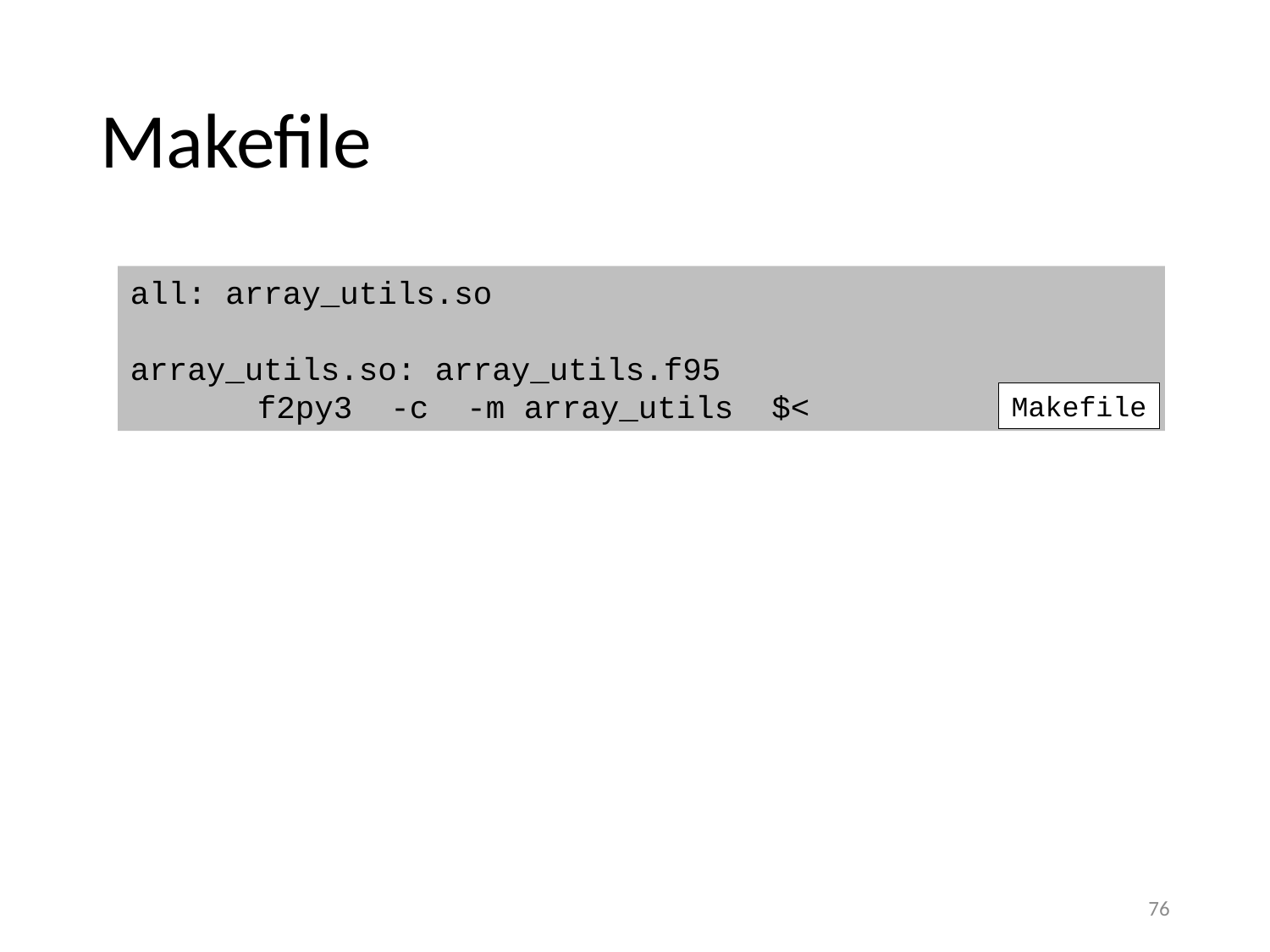

# Makefile
all: array_utils.so

array_utils.so: array_utils.f95
	f2py3  -c  -m array_utils  $<
Makefile
76